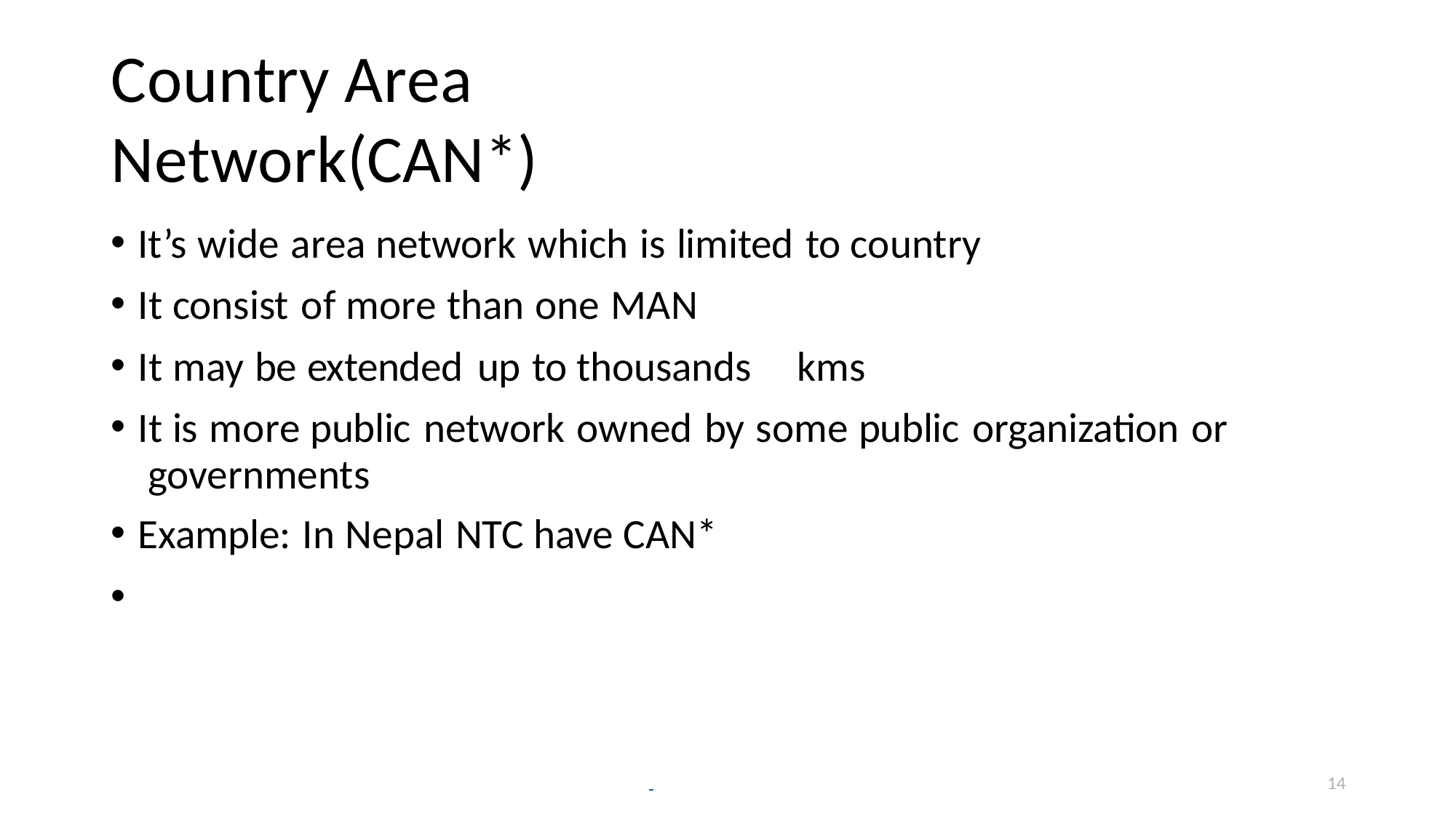

# Country Area Network(CAN*)
It’s wide area network which is limited to country
It consist of more than one MAN
It may be extended up to thousands	kms
It is more public network owned by some public organization or  governments
Example: In Nepal NTC have CAN*
•

14